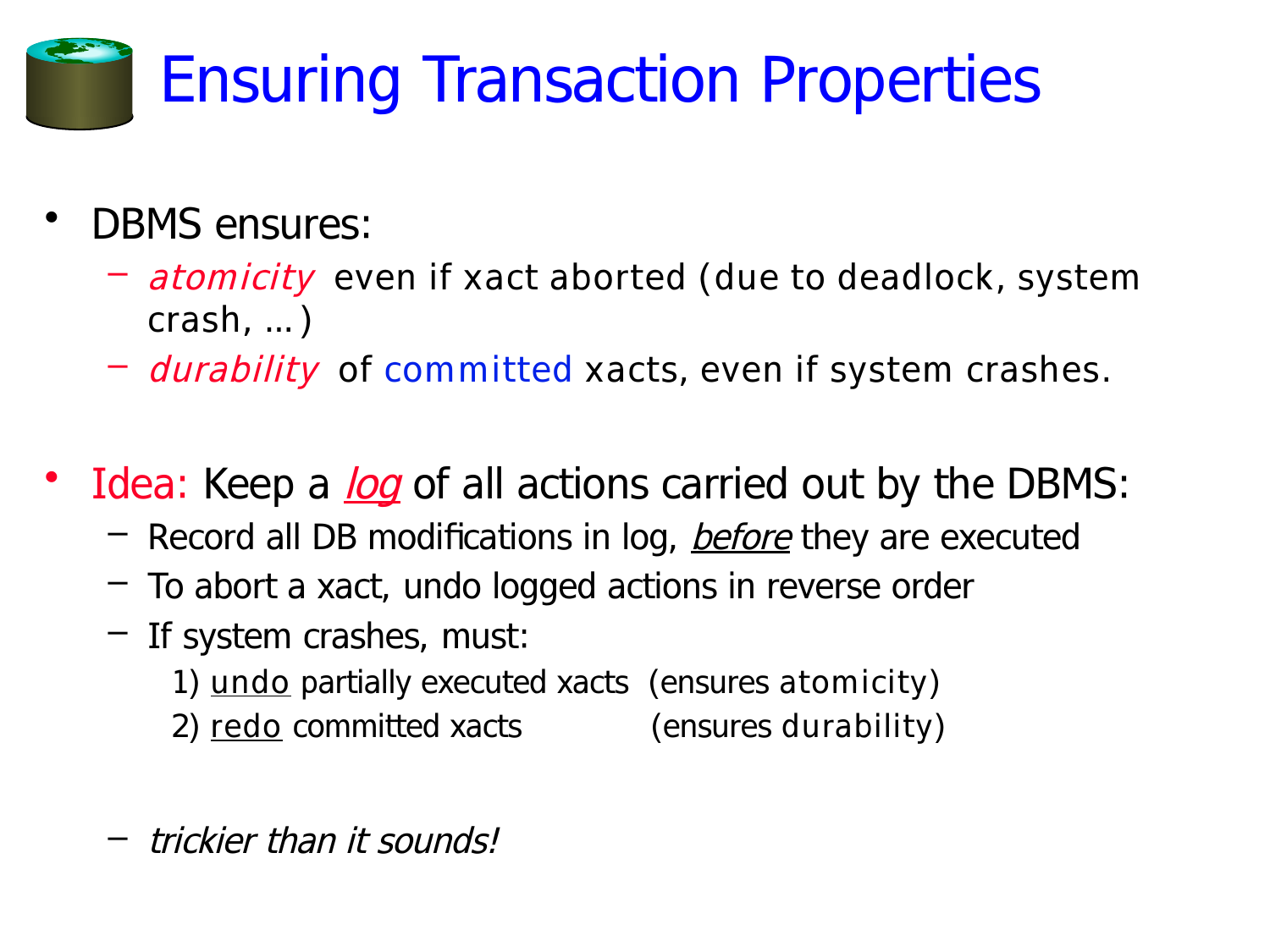

# Ensuring Transaction Properties
DBMS ensures:
atomicity  even if xact aborted (due to deadlock, system crash, …)
durability  of committed xacts, even if system crashes.

Idea: Keep a log of all actions carried out by the DBMS:
Record all DB modifications in log, before they are executed
To abort a xact, undo logged actions in reverse order
If system crashes, must:
1) undo partially executed xacts  (ensures atomicity)
2) redo committed xacts             (ensures durability)

trickier than it sounds!